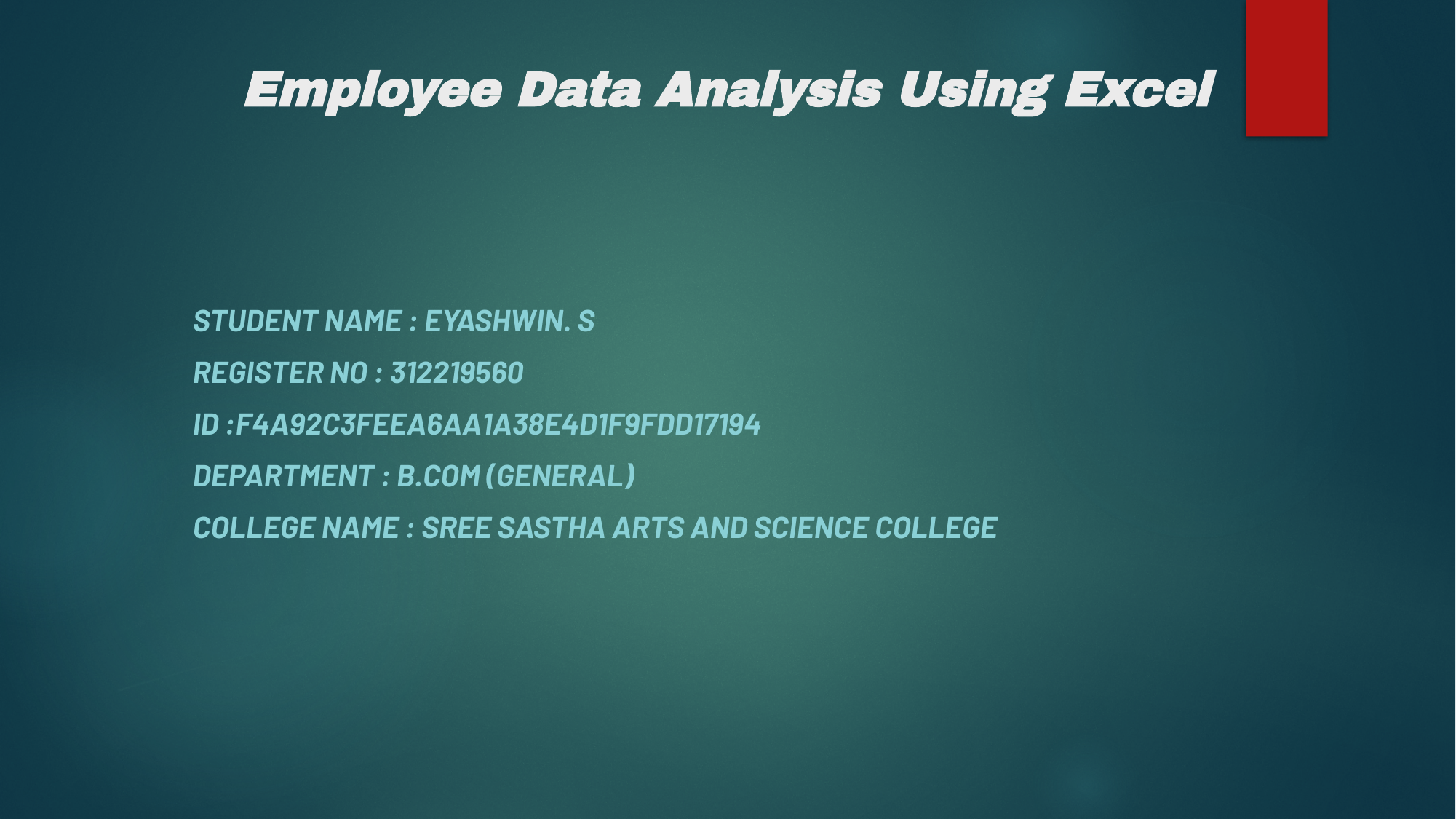

# Employee Data Analysis Using Excel
Student Name : eyashwin. S
Register NO : 312219560
ID :F4A92C3FEEA6AA1A38E4D1F9FDD17194
Department : B.COM (General)
College Name : Sree Sastha Arts And Science College